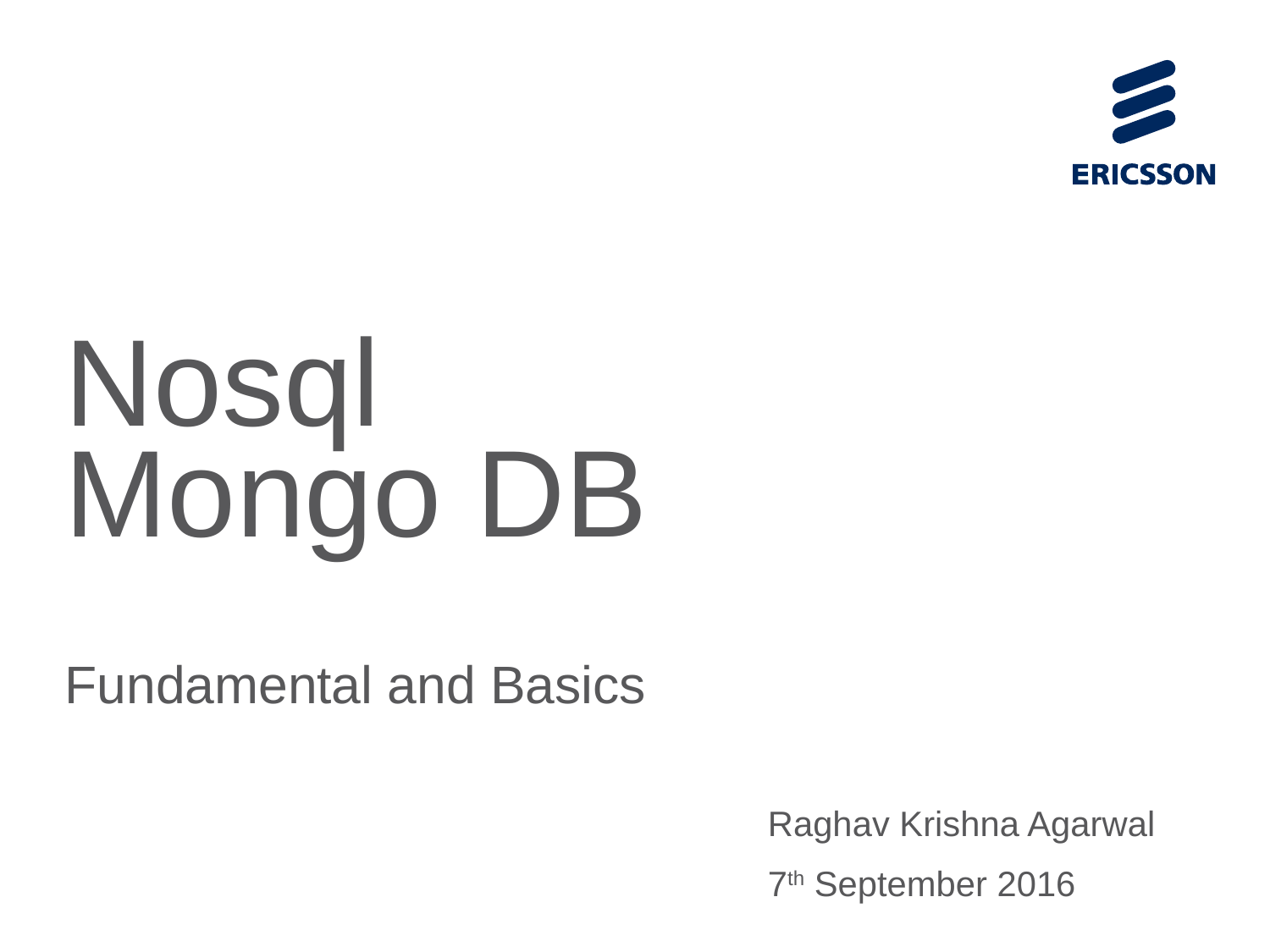

# Nosql Mongo DB
Fundamental and Basics
Raghav Krishna Agarwal
7th September 2016